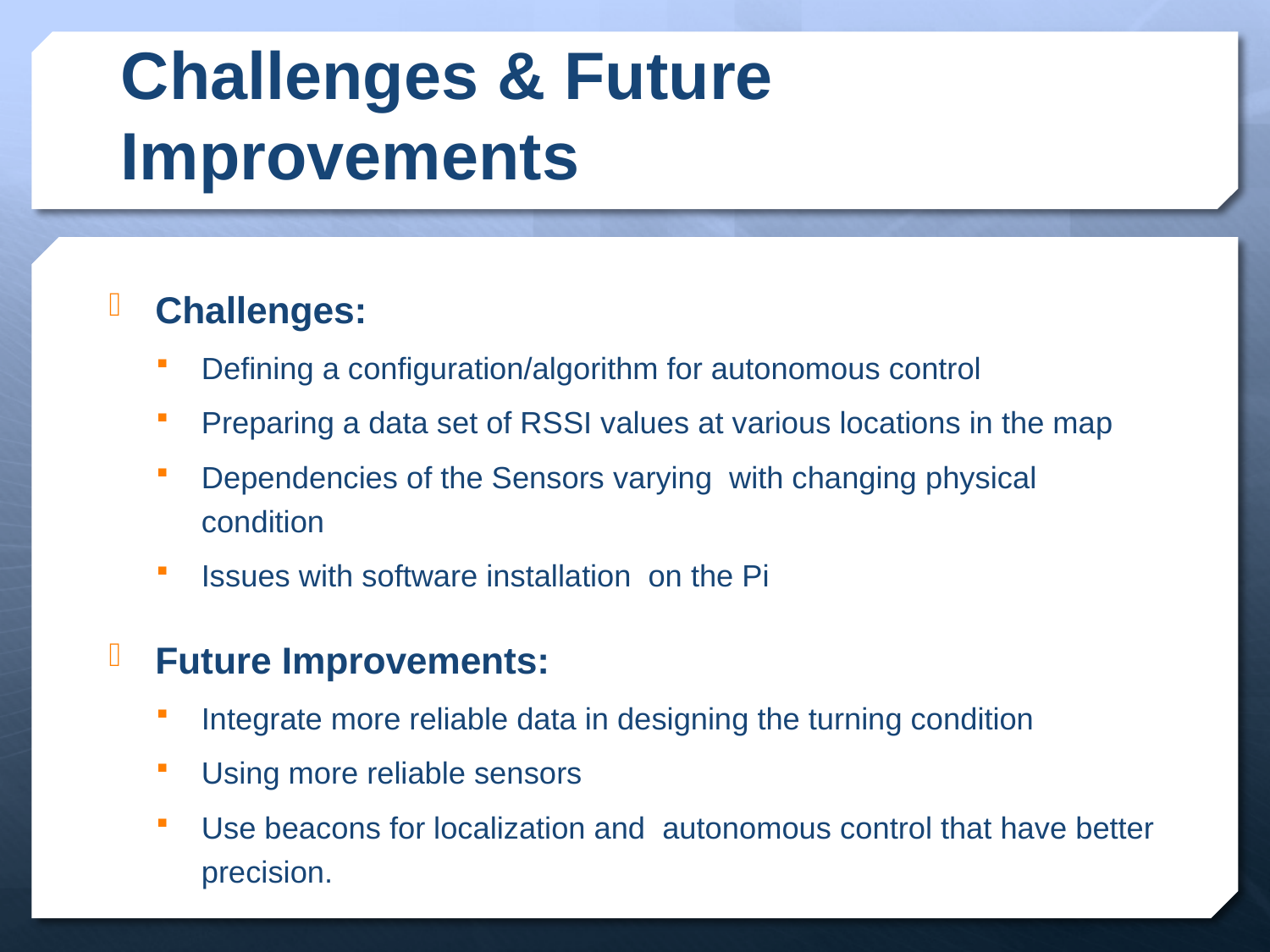

# Challenges & Future Improvements
Challenges:
Defining a configuration/algorithm for autonomous control
Preparing a data set of RSSI values at various locations in the map
Dependencies of the Sensors varying  with changing physical condition
Issues with software installation  on the Pi
Future Improvements:
Integrate more reliable data in designing the turning condition
Using more reliable sensors
Use beacons for localization and  autonomous control that have better precision.